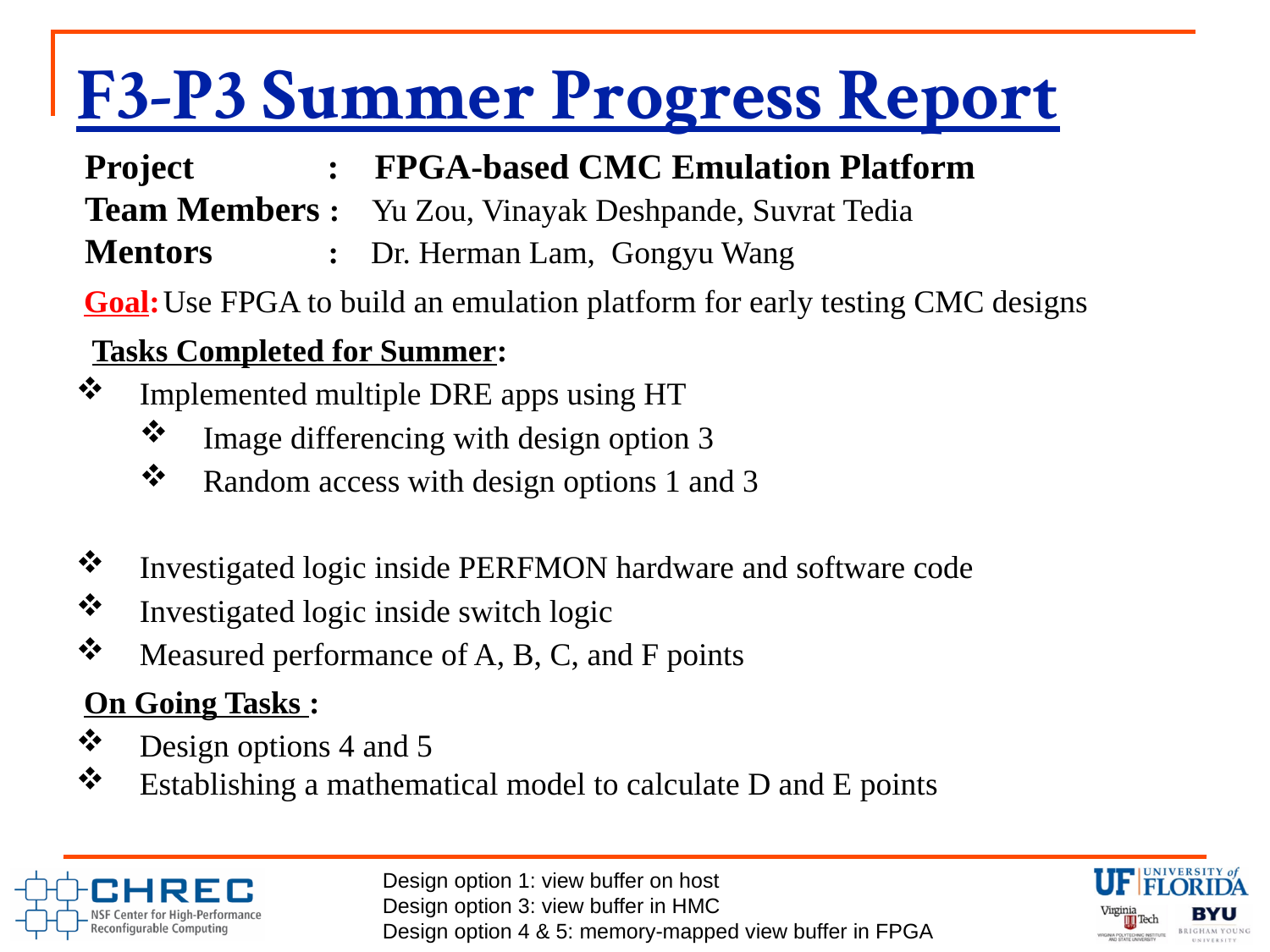

# F3-P3 Summer Progress Report
 Project               :    FPGA-based CMC Emulation Platform
 Team Members :    Yu Zou, Vinayak Deshpande, Suvrat Tedia
 Mentors             :    Dr. Herman Lam,  Gongyu Wang
Goal:	Use FPGA to build an emulation platform for early testing CMC designs
 Tasks Completed for Summer:
Implemented multiple DRE apps using HT
Image differencing with design option 3
Random access with design options 1 and 3

Investigated logic inside PERFMON hardware and software code
Investigated logic inside switch logic
Measured performance of A, B, C, and F points
 On Going Tasks :
Design options 4 and 5
Establishing a mathematical model to calculate D and E points

Design option 1: view buffer on host
Design option 3: view buffer in HMC
Design option 4 & 5: memory-mapped view buffer in FPGA
3